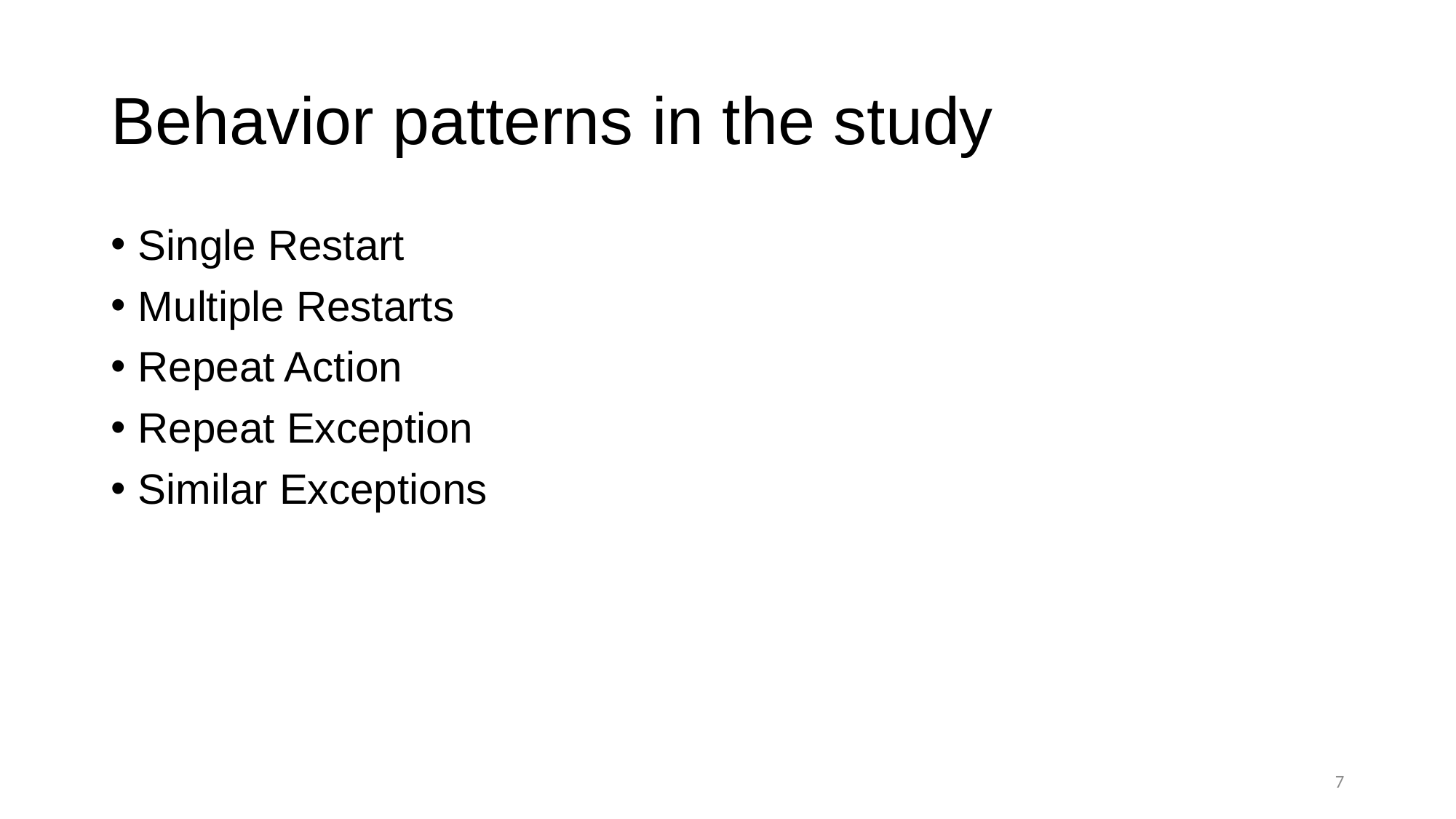

# Behavior patterns in the study
Single Restart
Multiple Restarts
Repeat Action
Repeat Exception
Similar Exceptions
7